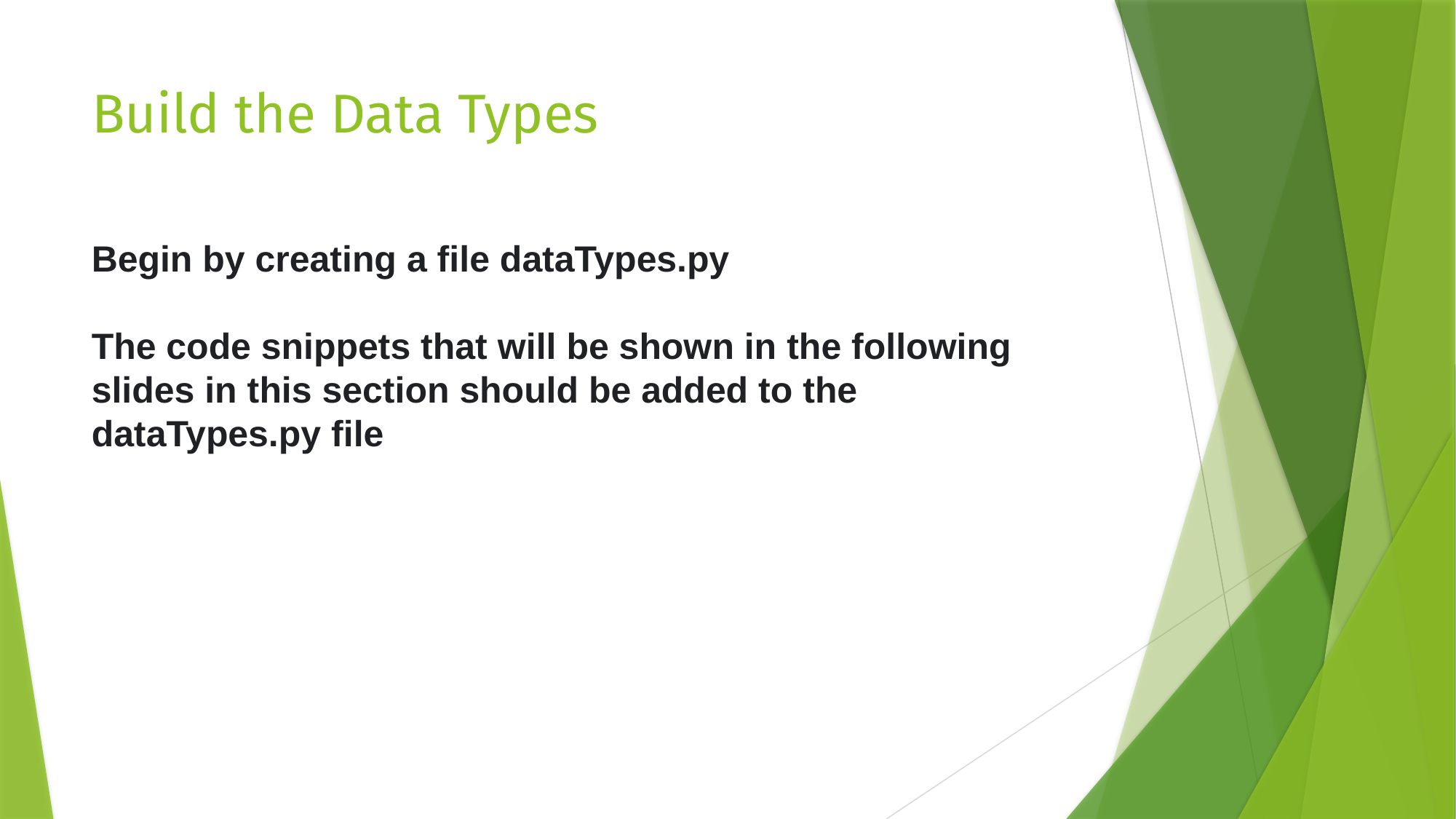

# Build the Data Types
Begin by creating a file dataTypes.py

The code snippets that will be shown in the following slides in this section should be added to the dataTypes.py file